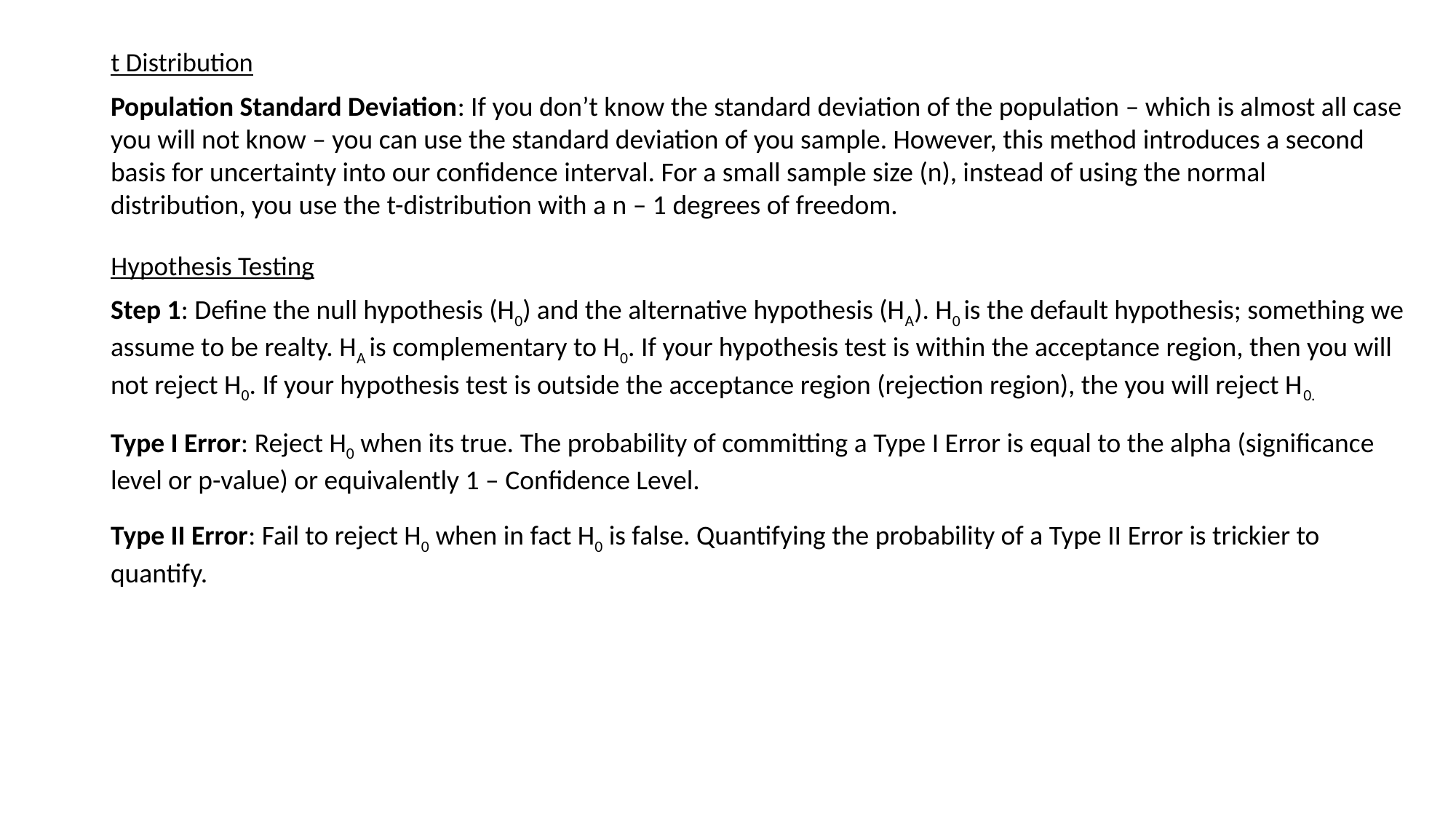

# t Distribution
Population Standard Deviation: If you don’t know the standard deviation of the population – which is almost all case you will not know – you can use the standard deviation of you sample. However, this method introduces a second basis for uncertainty into our confidence interval. For a small sample size (n), instead of using the normal distribution, you use the t-distribution with a n – 1 degrees of freedom.
Hypothesis Testing
Step 1: Define the null hypothesis (H0) and the alternative hypothesis (HA). H0 is the default hypothesis; something we assume to be realty. HA is complementary to H0. If your hypothesis test is within the acceptance region, then you will not reject H0. If your hypothesis test is outside the acceptance region (rejection region), the you will reject H0.
Type I Error: Reject H0 when its true. The probability of committing a Type I Error is equal to the alpha (significance level or p-value) or equivalently 1 – Confidence Level.
Type II Error: Fail to reject H0 when in fact H0 is false. Quantifying the probability of a Type II Error is trickier to quantify.